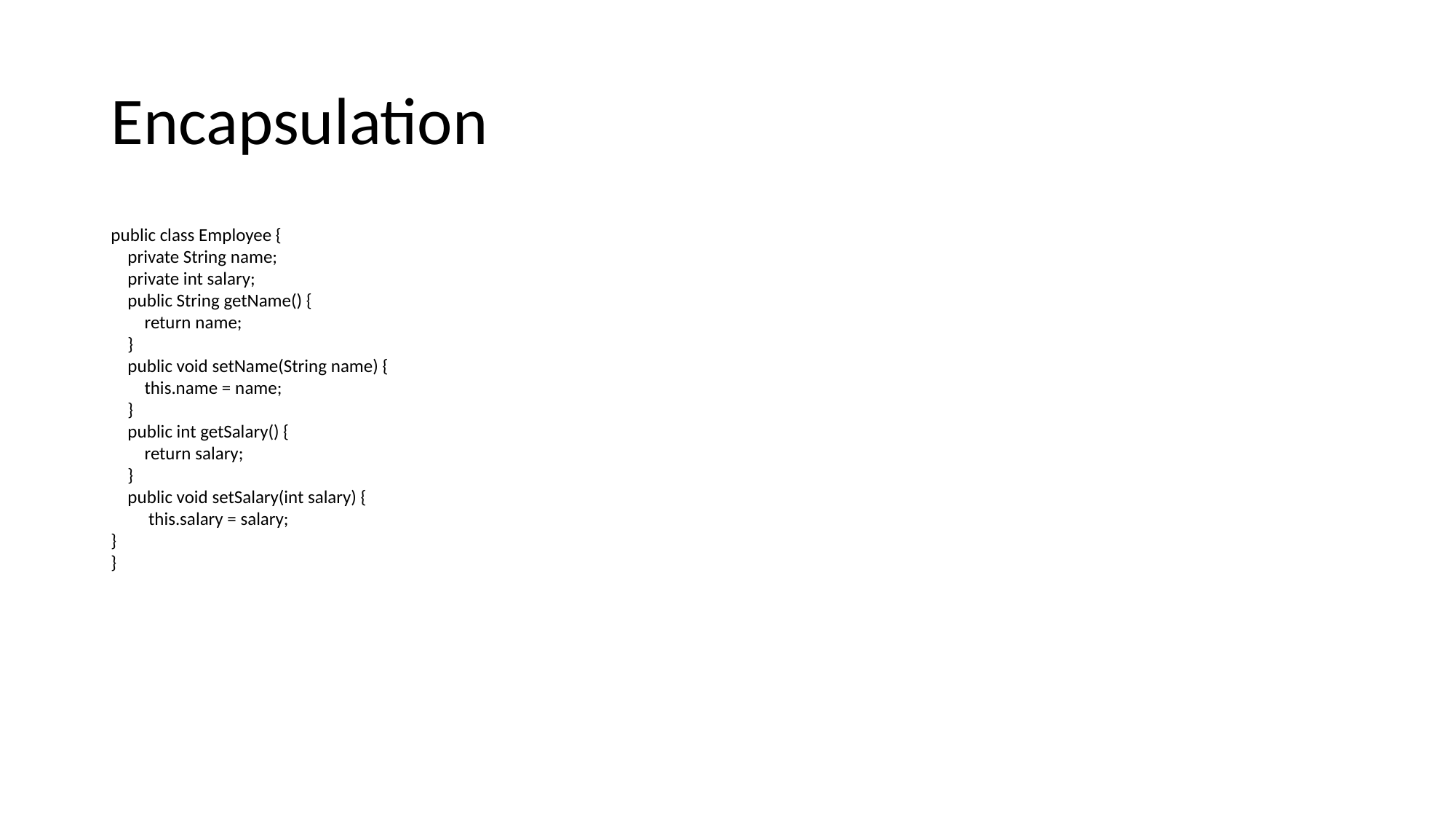

# Encapsulation
public class Employee {
    private String name;
    private int salary;
    public String getName() {
        return name;
    }
    public void setName(String name) {
        this.name = name;
    }
    public int getSalary() {
        return salary;
    }
    public void setSalary(int salary) {
         this.salary = salary;
}
}